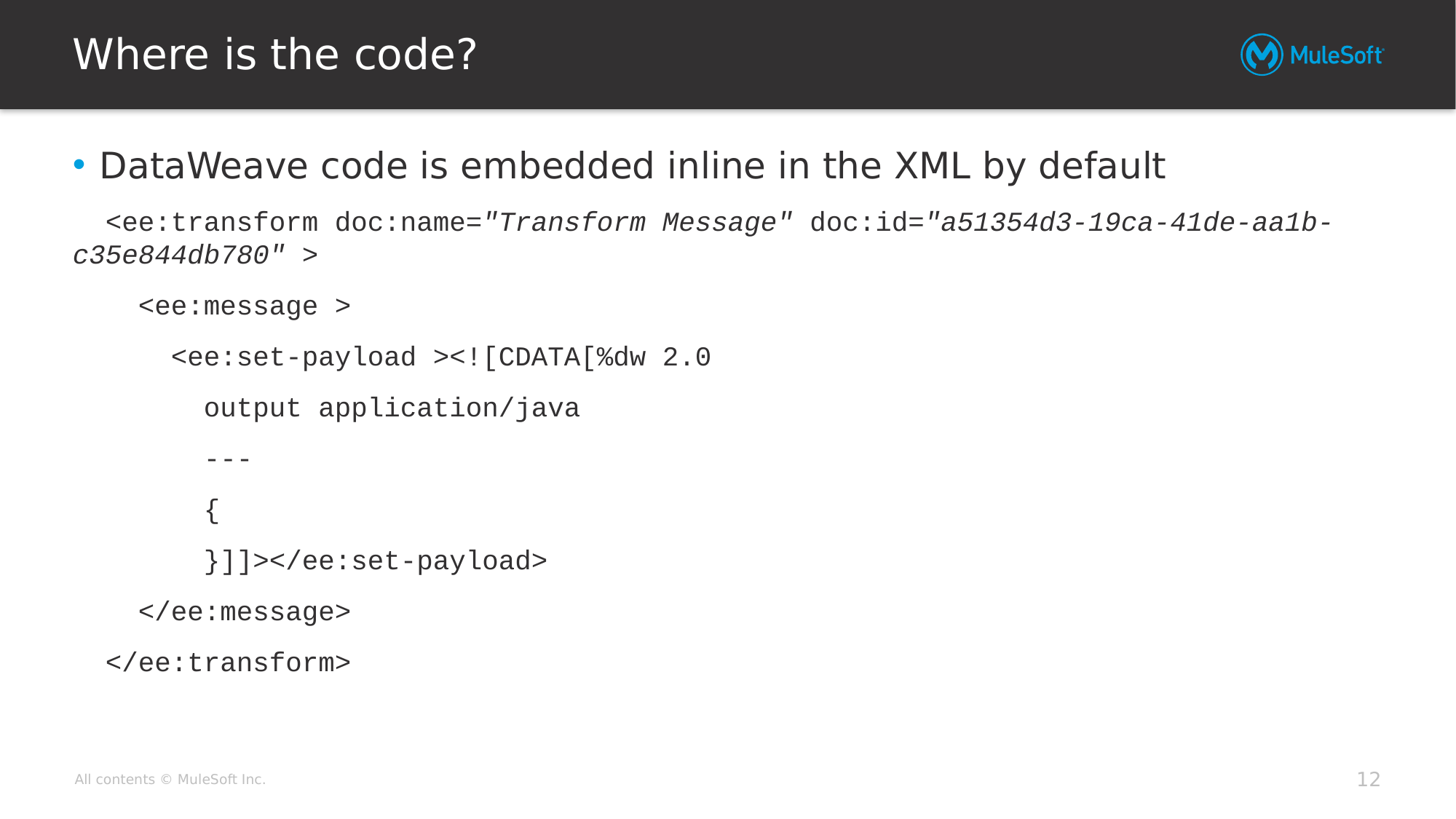

# Where is the code?
DataWeave code is embedded inline in the XML by default
  <ee:transform doc:name="Transform Message" doc:id="a51354d3-19ca-41de-aa1b-c35e844db780" >
    <ee:message >
      <ee:set-payload ><![CDATA[%dw 2.0
        output application/java
        ---
        {
        }]]></ee:set-payload>
    </ee:message>
  </ee:transform>

12